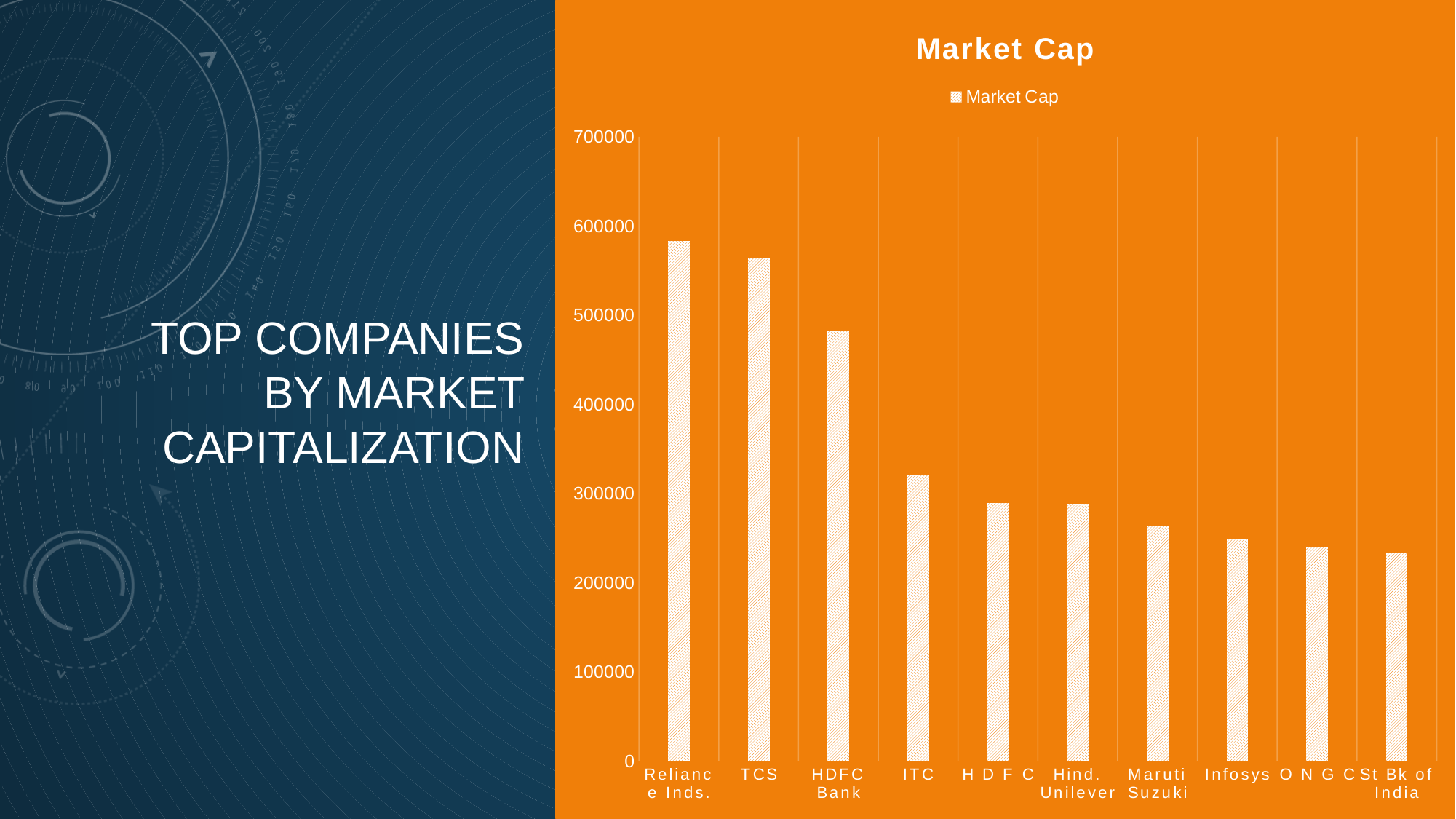

### Chart:

| Category | Market Cap |
|---|---|
| Reliance Inds. | 583436.72 |
| TCS | 563709.84 |
| HDFC Bank | 482953.59 |
| ITC | 320985.27 |
| H D F C | 289497.37 |
| Hind. Unilever | 288265.26 |
| Maruti Suzuki | 263493.81 |
| Infosys | 248320.35 |
| O N G C | 239981.5 |
| St Bk of India | 232763.33 |
# Top Companies by Market Capitalization